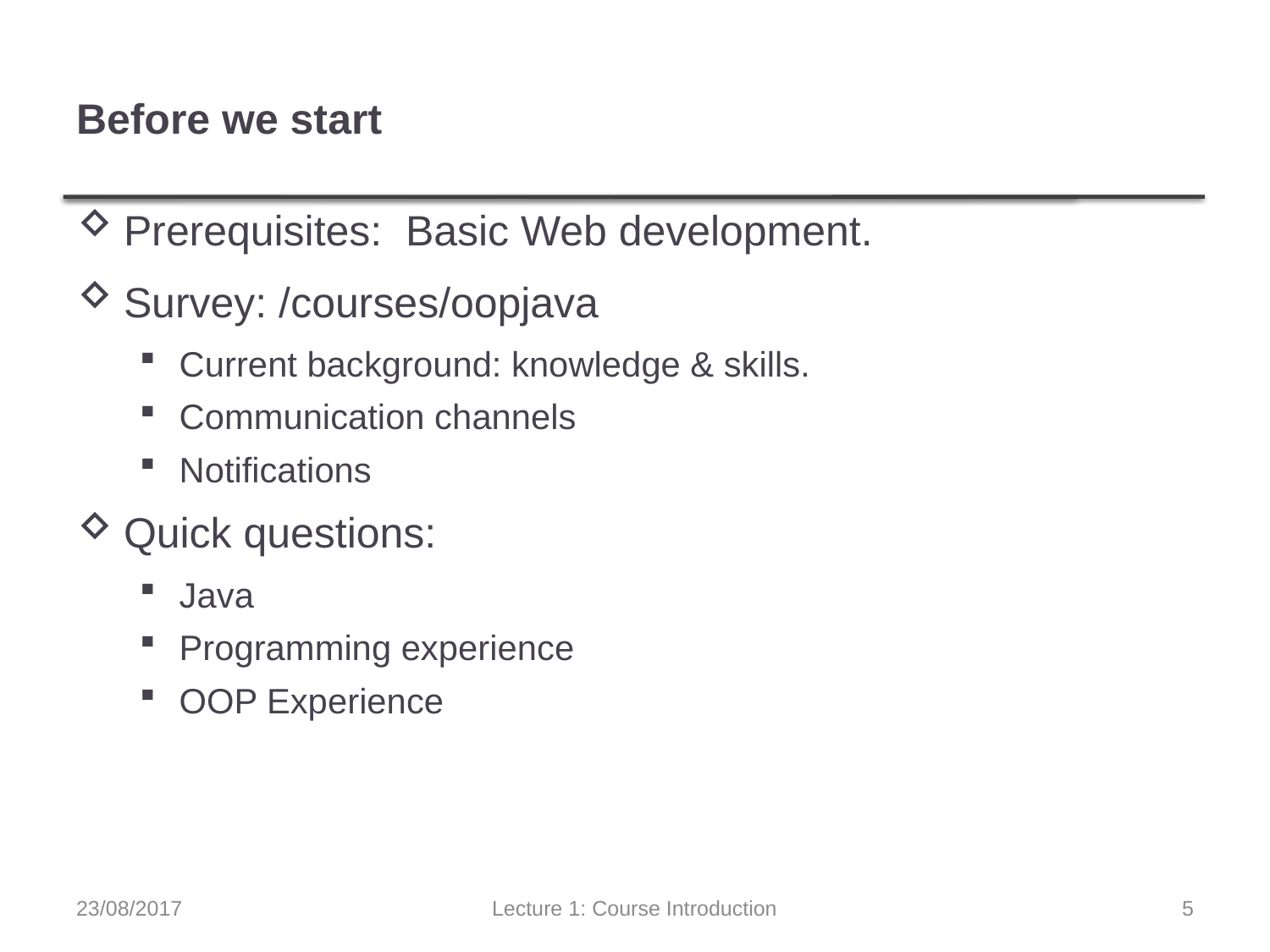

# Before we start
Prerequisites:  Basic Web development.
Survey: /courses/oopjava
Current background: knowledge & skills.
Communication channels
Notifications
Quick questions:
Java
Programming experience
OOP Experience

23/08/2017
Lecture 1: Course Introduction
5